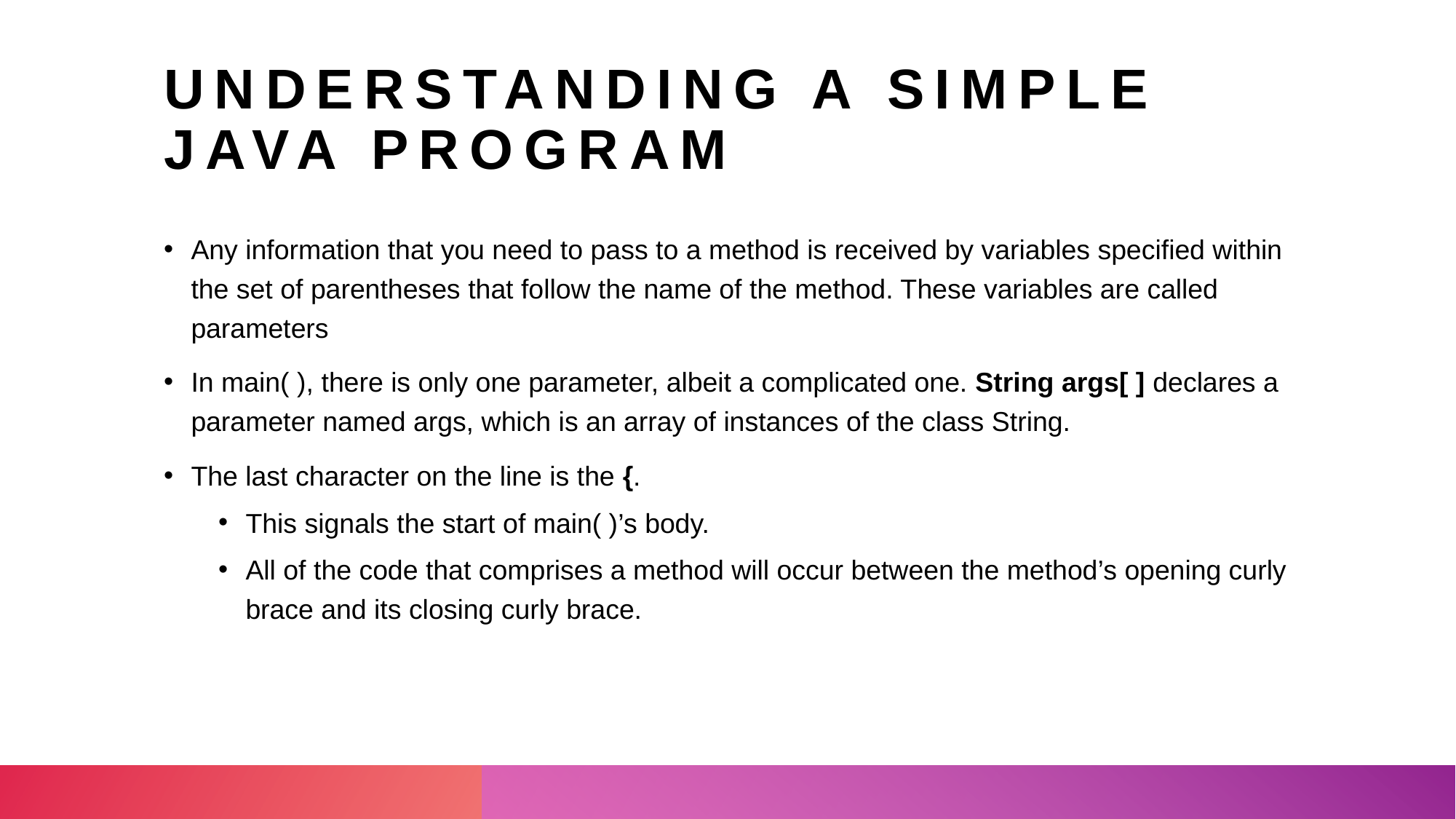

# Understanding A simple JAVA Program
Any information that you need to pass to a method is received by variables specified within the set of parentheses that follow the name of the method. These variables are called parameters
In main( ), there is only one parameter, albeit a complicated one. String args[ ] declares a parameter named args, which is an array of instances of the class String.
The last character on the line is the {.
This signals the start of main( )’s body.
All of the code that comprises a method will occur between the method’s opening curly brace and its closing curly brace.